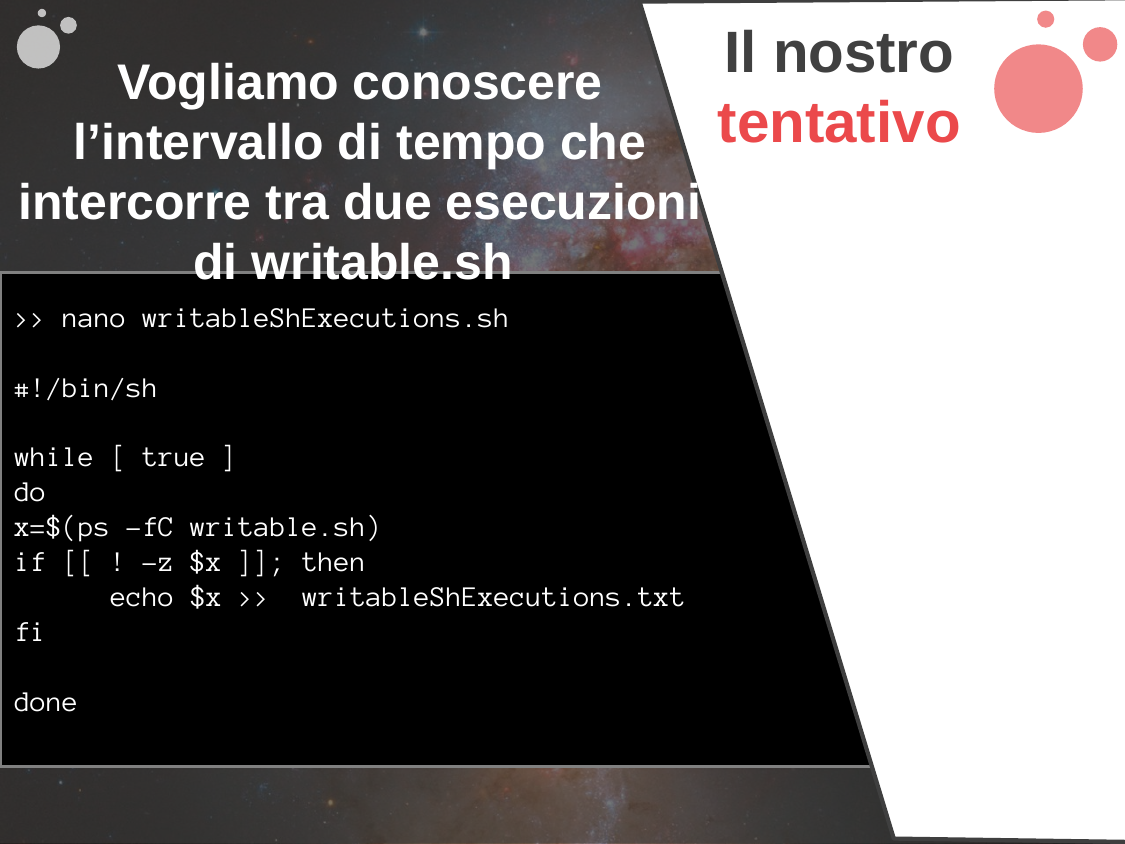

Il nostro
tentativo

Vogliamo conoscere l’intervallo di tempo che intercorre tra due esecuzioni di writable.sh

>> nano writableShExecutions.sh

#!/bin/sh

while [ true ]
do
x=$(ps -fC writable.sh)
if [[ ! -z $x ]]; then
      echo $x >>  writableShExecutions.txt
fi

done